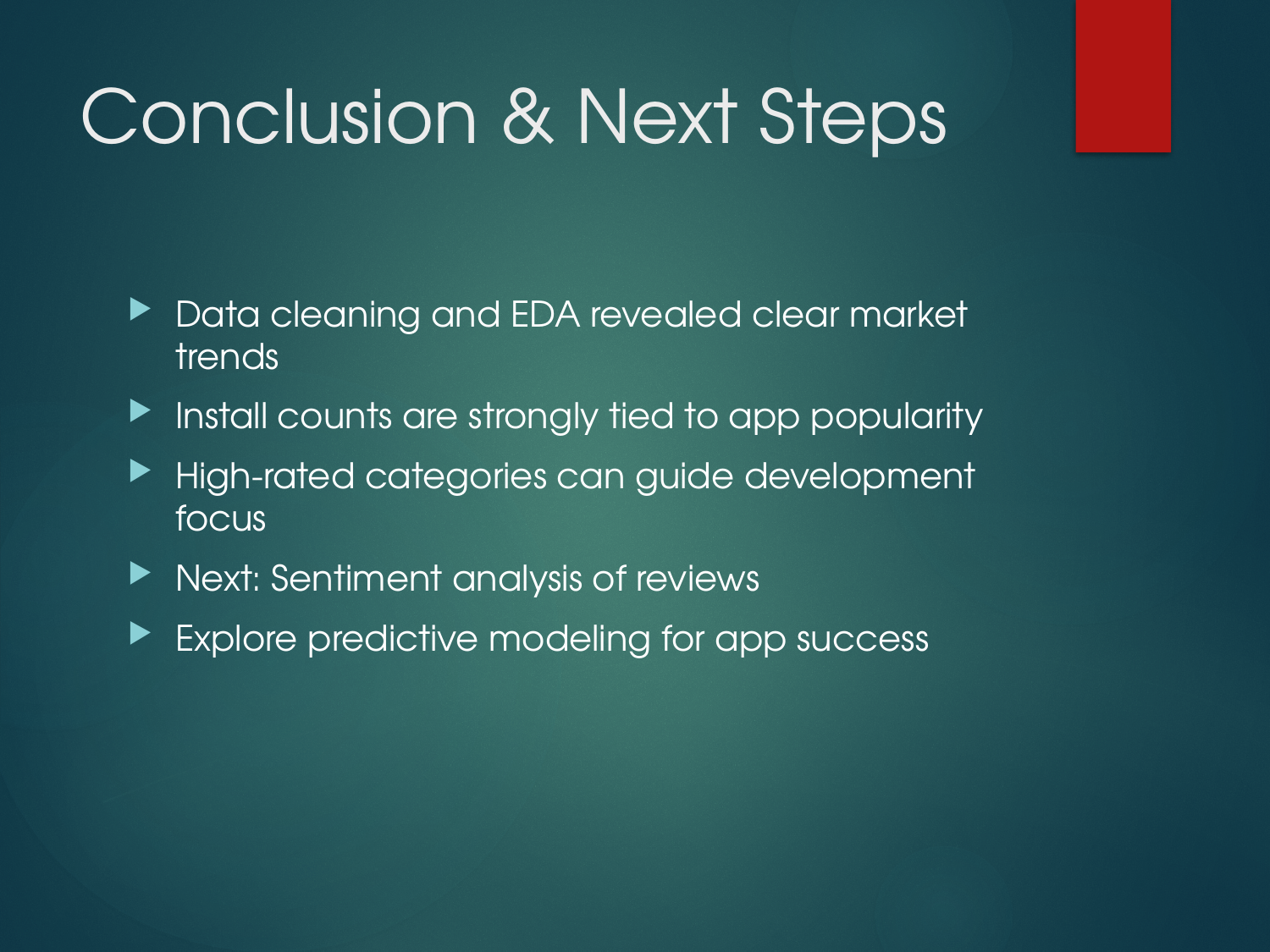

# Conclusion & Next Steps
Data cleaning and EDA revealed clear market trends
Install counts are strongly tied to app popularity
High-rated categories can guide development focus
Next: Sentiment analysis of reviews
Explore predictive modeling for app success